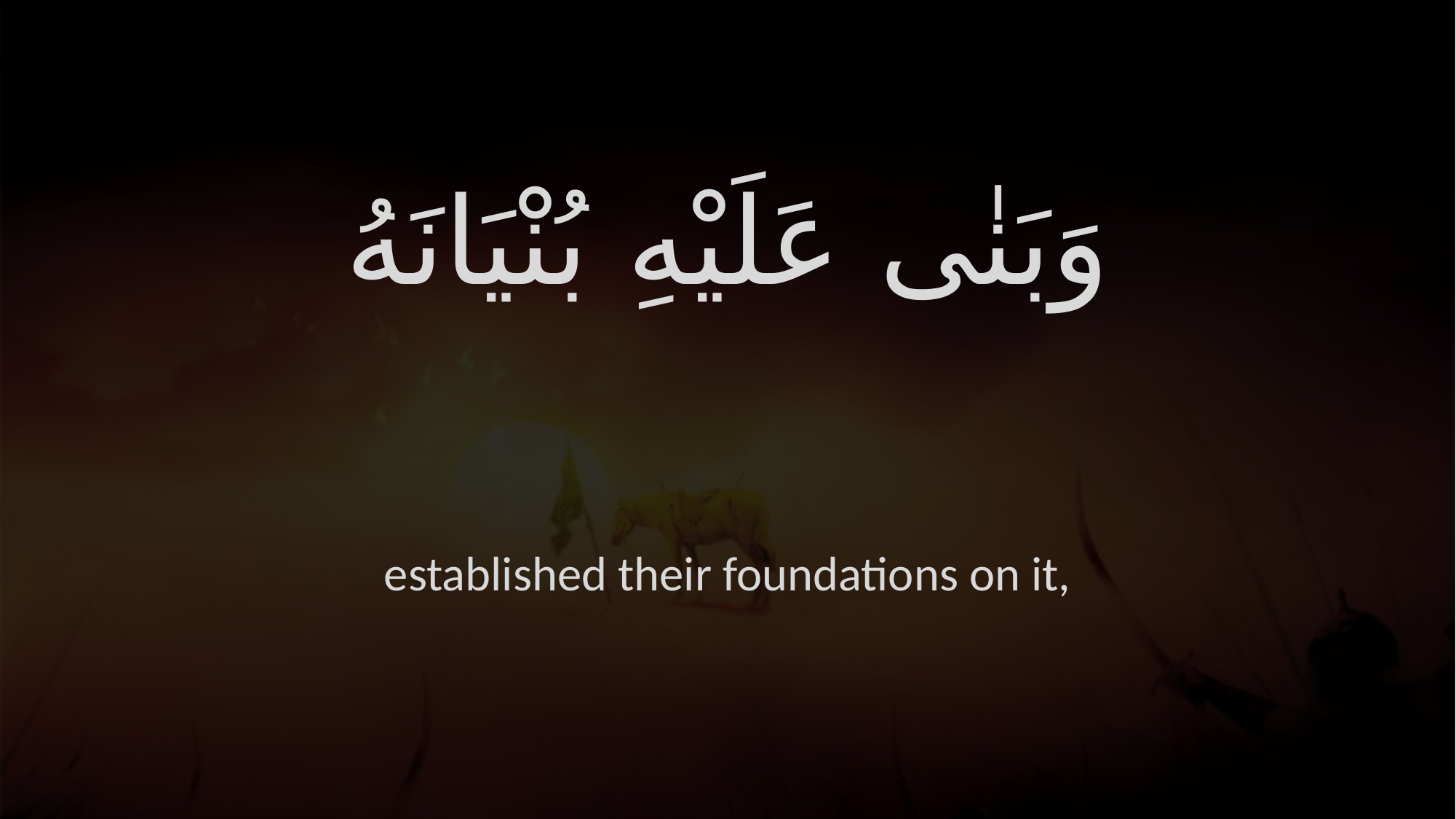

# وَبَنٰى عَلَيْهِ بُنْيَانَهُ
established their foundations on it,